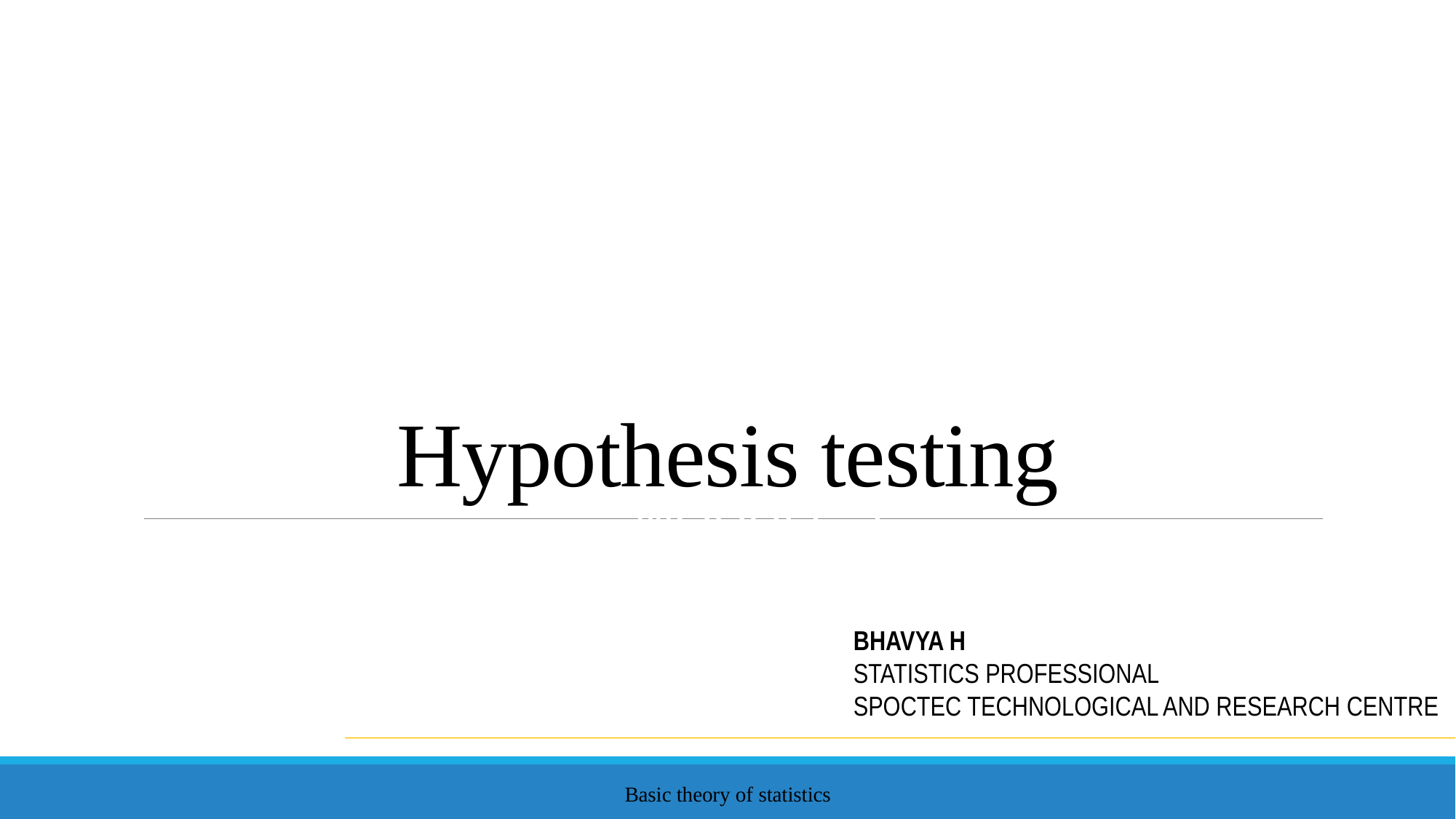

# Hypothesis testing
MODULE 3
BHAVYA H
STATISTICS PROFESSIONAL
SPOCTEC TECHNOLOGICAL AND RESEARCH CENTRE
Basic theory of statistics